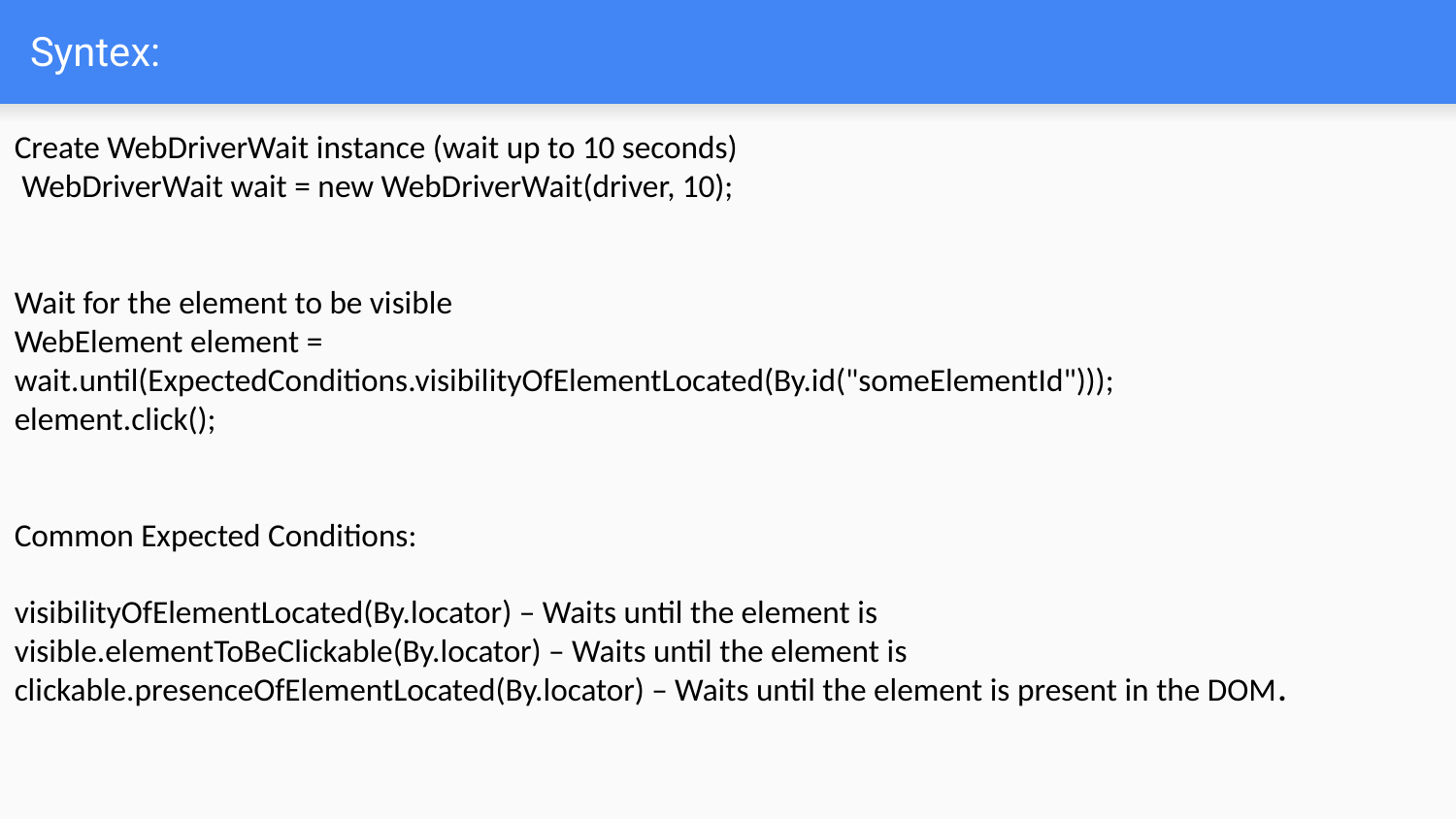

# Syntex:
Create WebDriverWait instance (wait up to 10 seconds)
 WebDriverWait wait = new WebDriverWait(driver, 10);

Wait for the element to be visible
WebElement element = wait.until(ExpectedConditions.visibilityOfElementLocated(By.id("someElementId")));
element.click();

Common Expected Conditions:

visibilityOfElementLocated(By.locator) – Waits until the element is visible.elementToBeClickable(By.locator) – Waits until the element is clickable.presenceOfElementLocated(By.locator) – Waits until the element is present in the DOM.